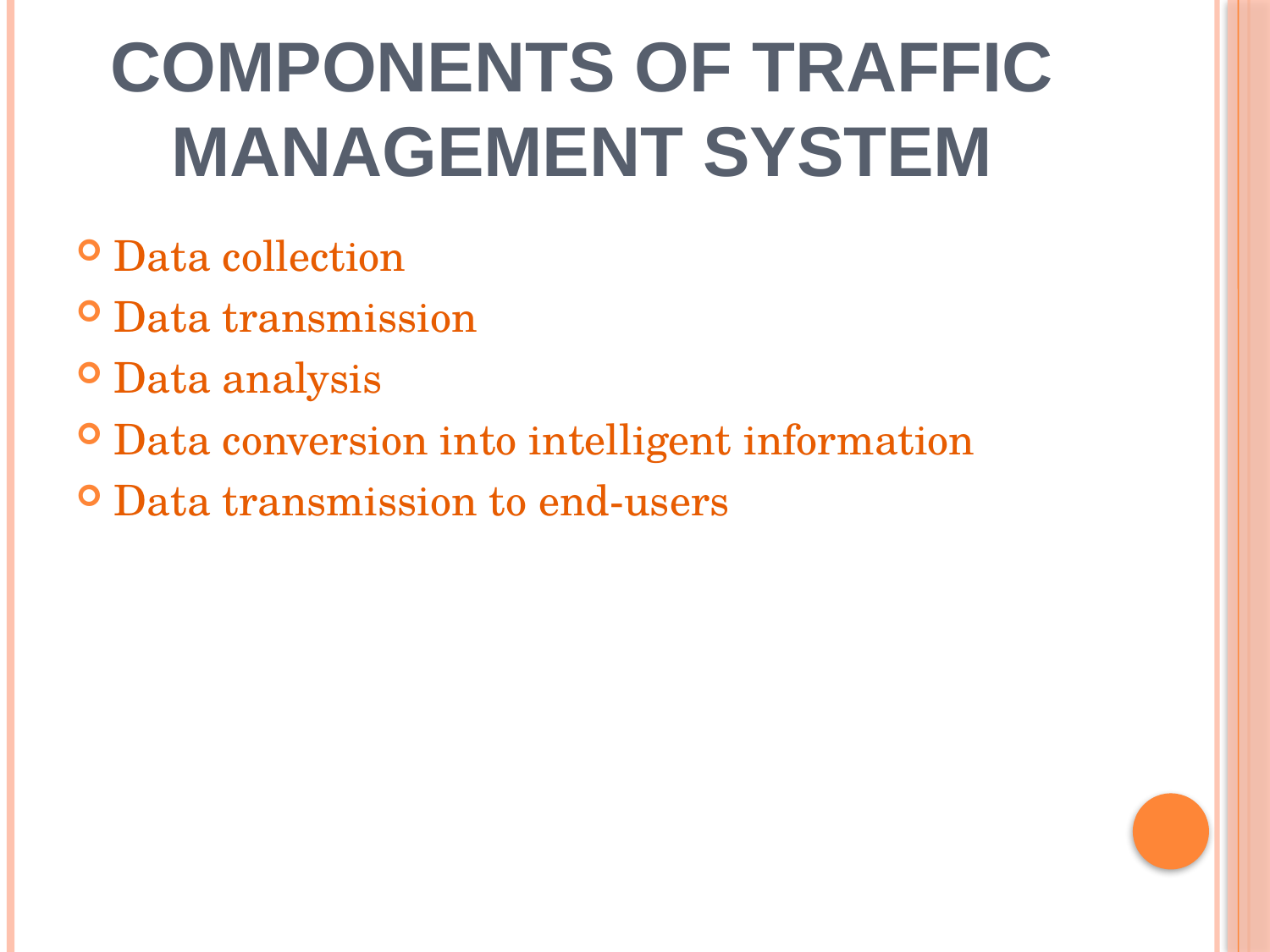

# Components of traffic management system
Data collection
Data transmission
Data analysis
Data conversion into intelligent information
Data transmission to end-users